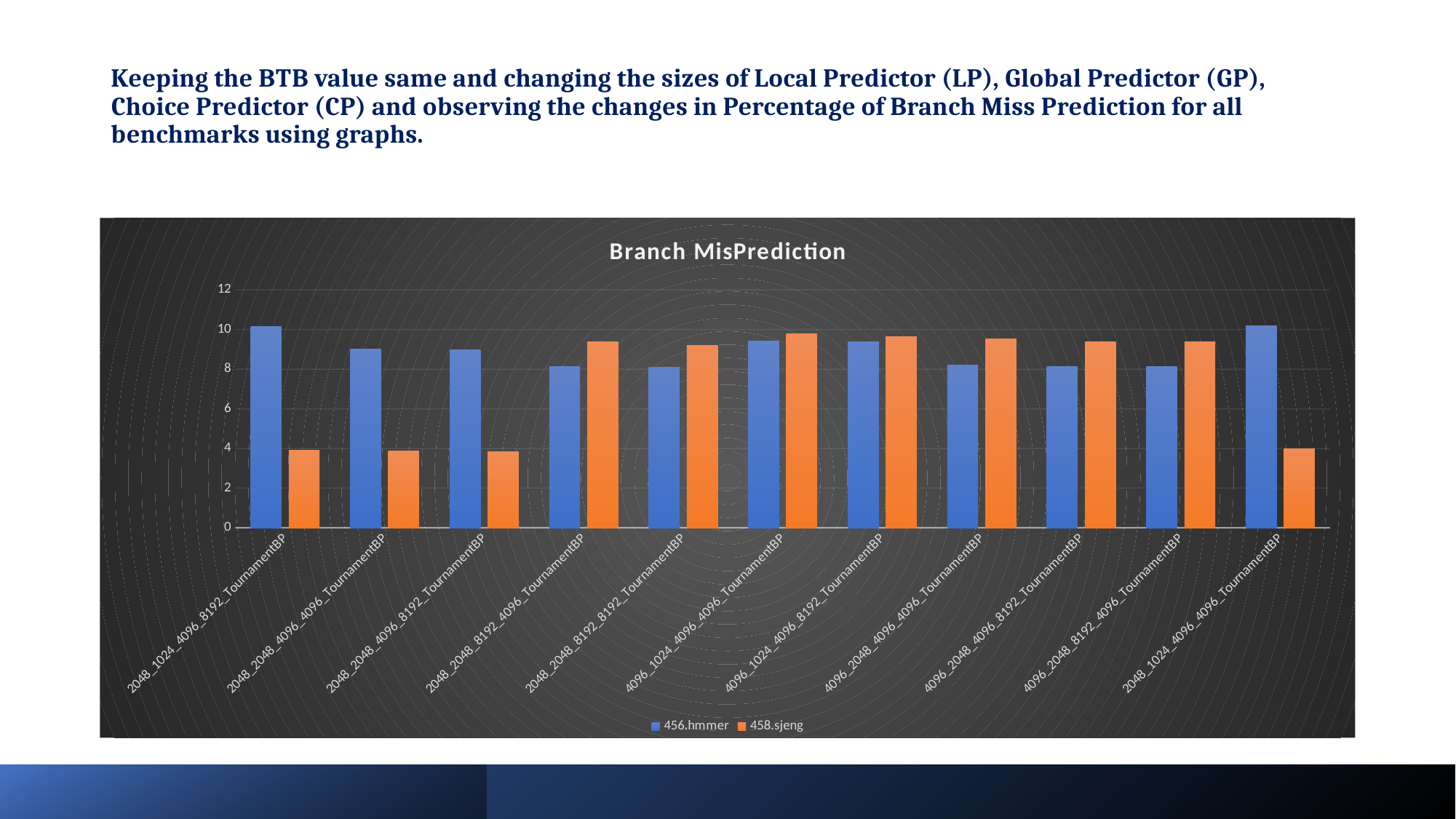

Keeping the BTB value same and changing the sizes of Local Predictor (LP), Global Predictor (GP), Choice Predictor (CP) and observing the changes in Percentage of Branch Miss Prediction for all benchmarks using graphs.

### Chart: Branch MisPrediction

| Category | 456.hmmer | 458.sjeng |
|---|---|---|
| 2048_1024_4096_8192_TournamentBP | 10.162141 | 3.924859 |
| 2048_2048_4096_4096_TournamentBP | 9.008598 | 3.891332 |
| 2048_2048_4096_8192_TournamentBP | 8.960964 | 3.831601 |
| 2048_2048_8192_4096_TournamentBP | 8.145333 | 9.383904 |
| 2048_2048_8192_8192_TournamentBP | 8.080023 | 9.195234 |
| 4096_1024_4096_4096_TournamentBP | 9.414638 | 9.794279 |
| 4096_1024_4096_8192_TournamentBP | 9.387168 | 9.628942 |
| 4096_2048_4096_4096_TournamentBP | 8.220816 | 9.543592 |
| 4096_2048_4096_8192_TournamentBP | 8.148456 | 9.39526 |
| 4096_2048_8192_4096_TournamentBP | 8.145333 | 9.383904 |
| 2048_1024_4096_4096_TournamentBP | 10.194093 | 3.99641 |